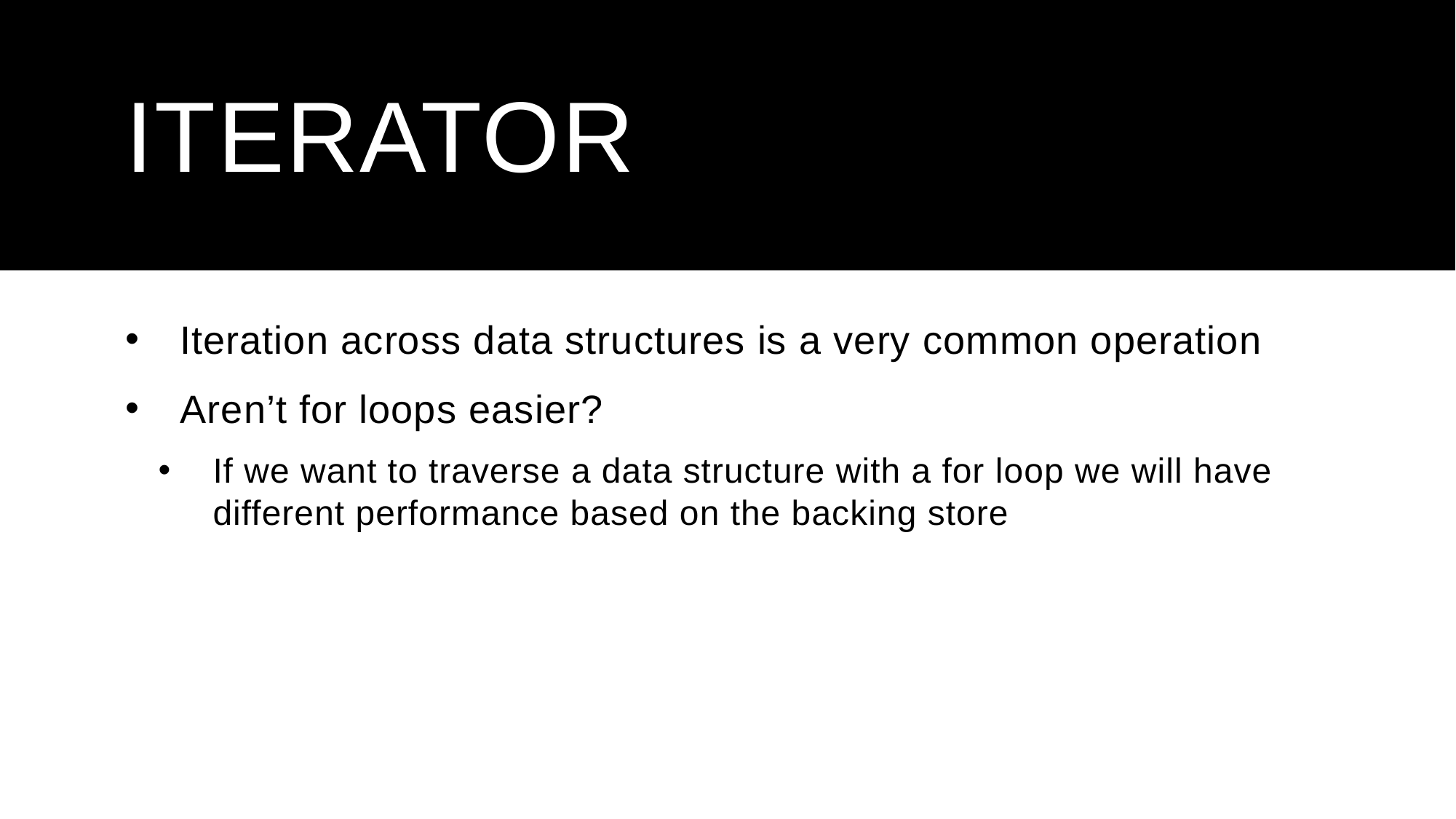

# Iterator
Iteration across data structures is a very common operation
Aren’t for loops easier?
If we want to traverse a data structure with a for loop we will have different performance based on the backing store